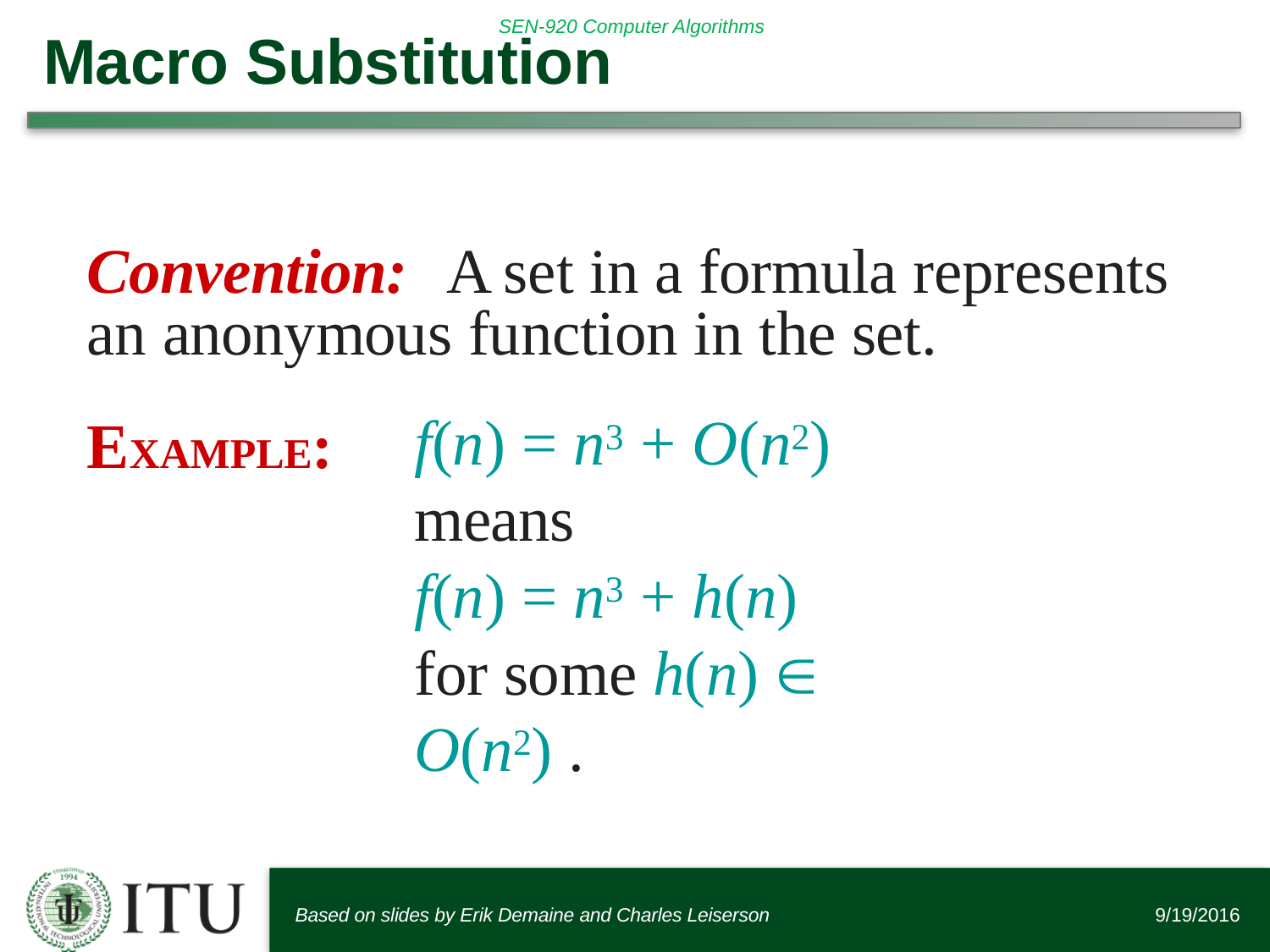

# Macro Substitution

Convention:	A set in a formula represents an anonymous function in the set.
f(n) = n3 + O(n2) means
f(n) = n3 + h(n)
for some h(n) ∈ O(n2) .
EXAMPLE:
Based on slides by Erik Demaine and Charles Leiserson
9/19/2016